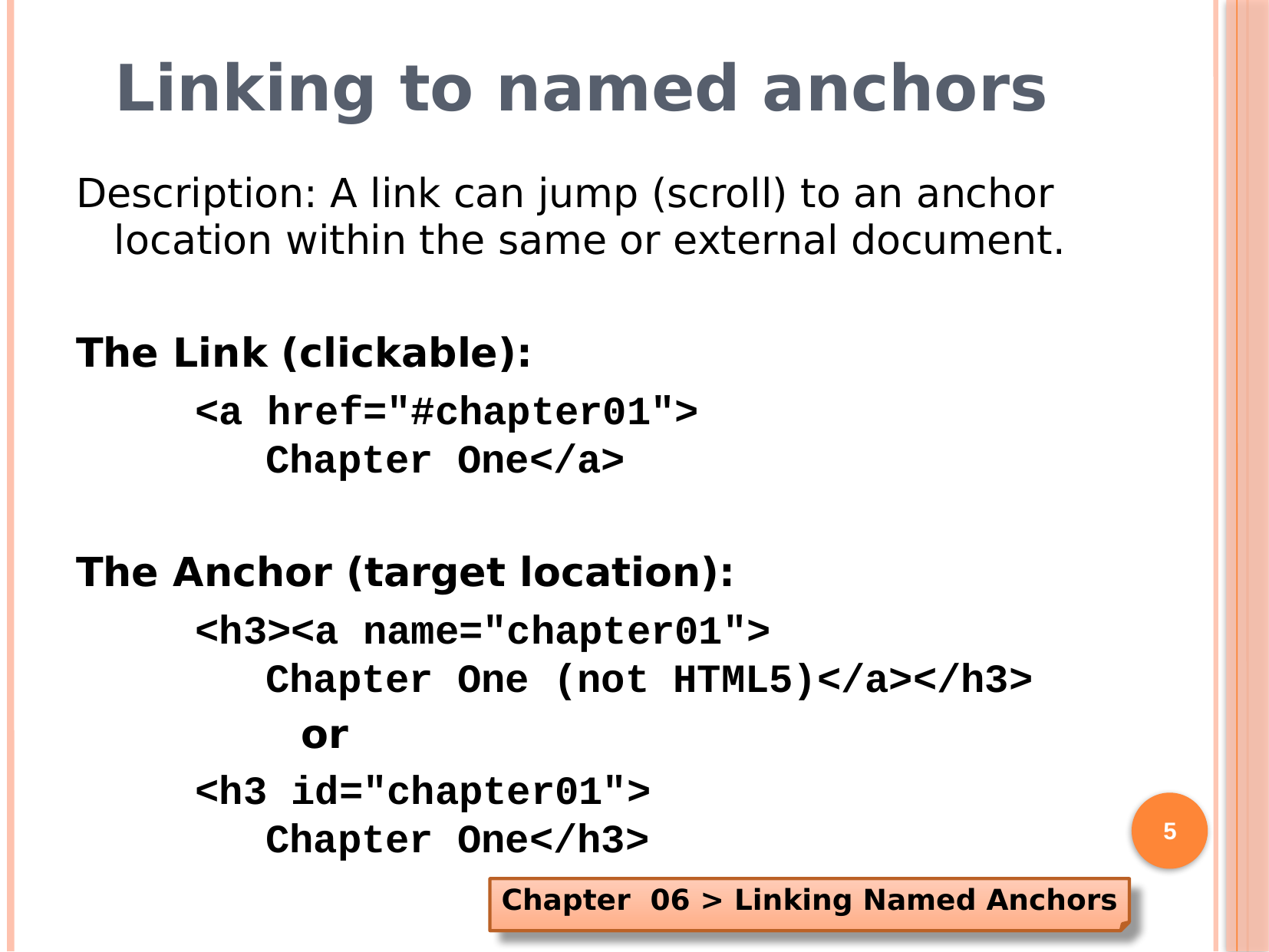

# Linking to named anchors
Description: A link can jump (scroll) to an anchor location within the same or external document.

The Link (clickable):
<a href="#chapter01">
   Chapter One</a>

The Anchor (target location):
<h3><a name="chapter01">
   Chapter One (not HTML5)</a></h3>
   		or
<h3 id="chapter01">
   Chapter One</h3>
5
Chapter  06 > Linking Named Anchors